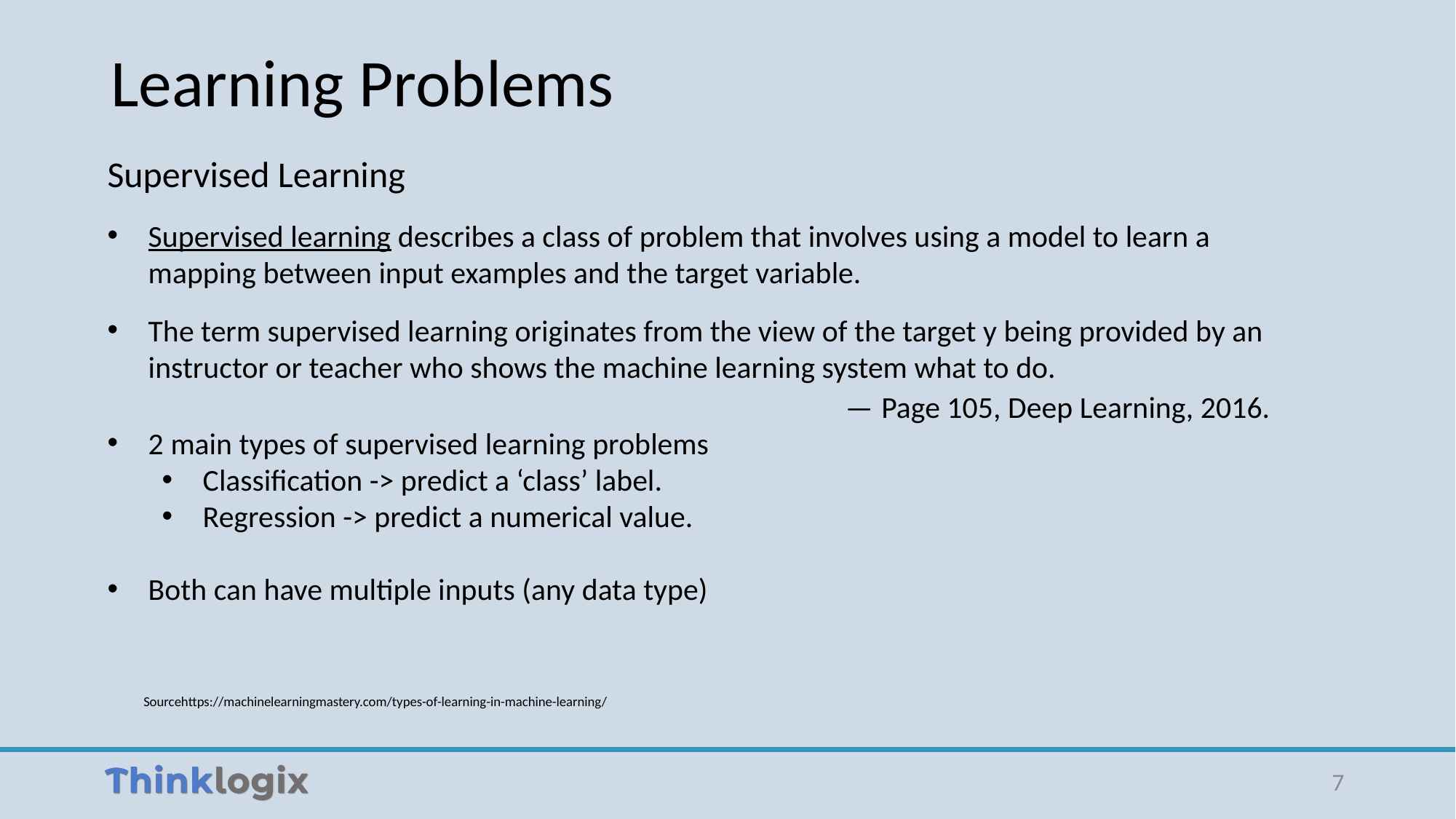

# Learning Problems
Supervised Learning

Supervised learning describes a class of problem that involves using a model to learn a mapping between input examples and the target variable.

The term supervised learning originates from the view of the target y being provided by an instructor or teacher who shows the machine learning system what to do.

                                                                                                           — Page 105, Deep Learning, 2016.
2 main types of supervised learning problems
Classification -> predict a ‘class’ label.
Regression -> predict a numerical value.

Both can have multiple inputs (any data type)

Sourcehttps://machinelearningmastery.com/types-of-learning-in-machine-learning/
7